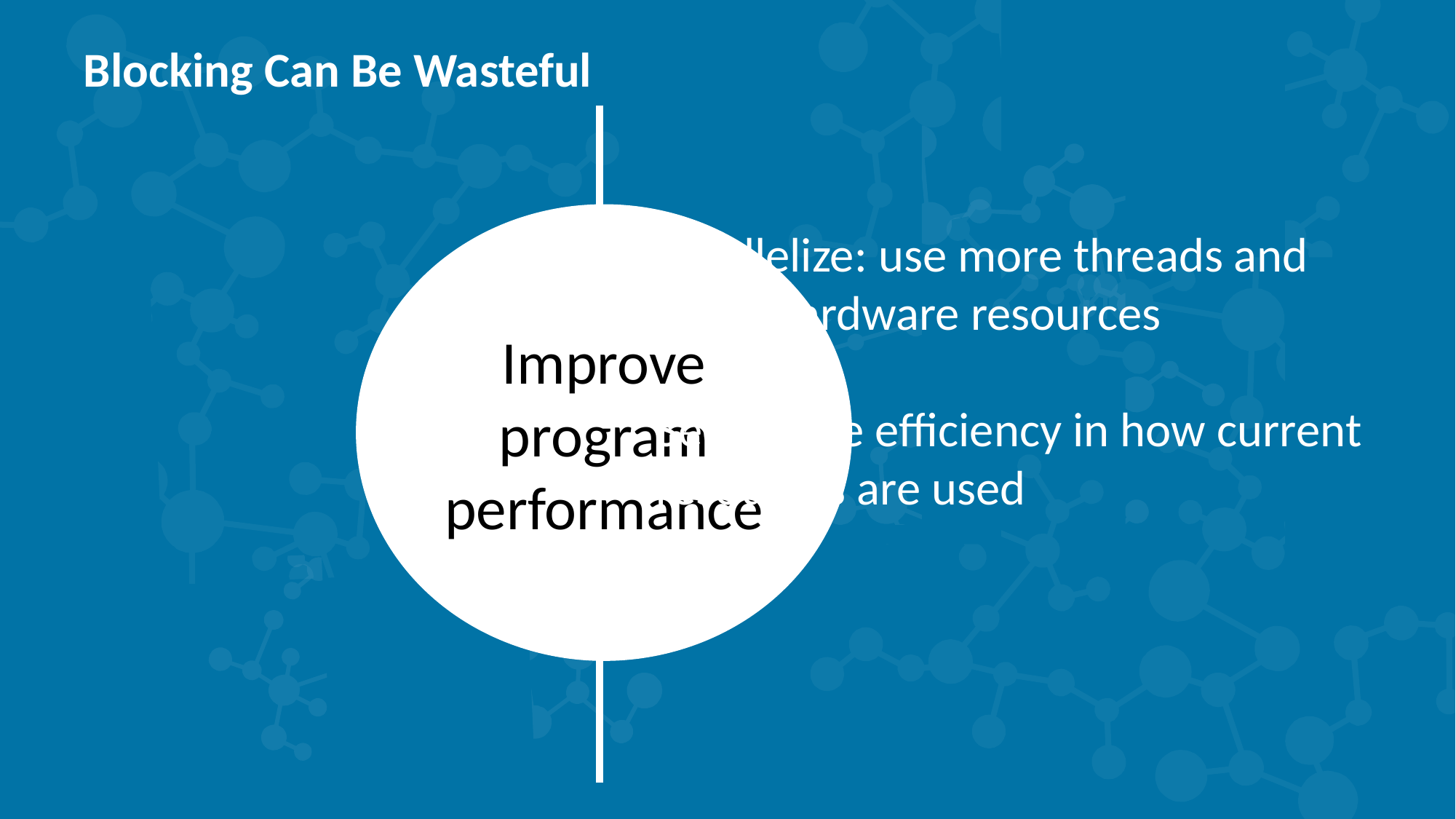

Blocking Can Be Wasteful

Improve program performance
parallelize: use more threads and more hardware resources

Seek more efficiency in how current resources are used